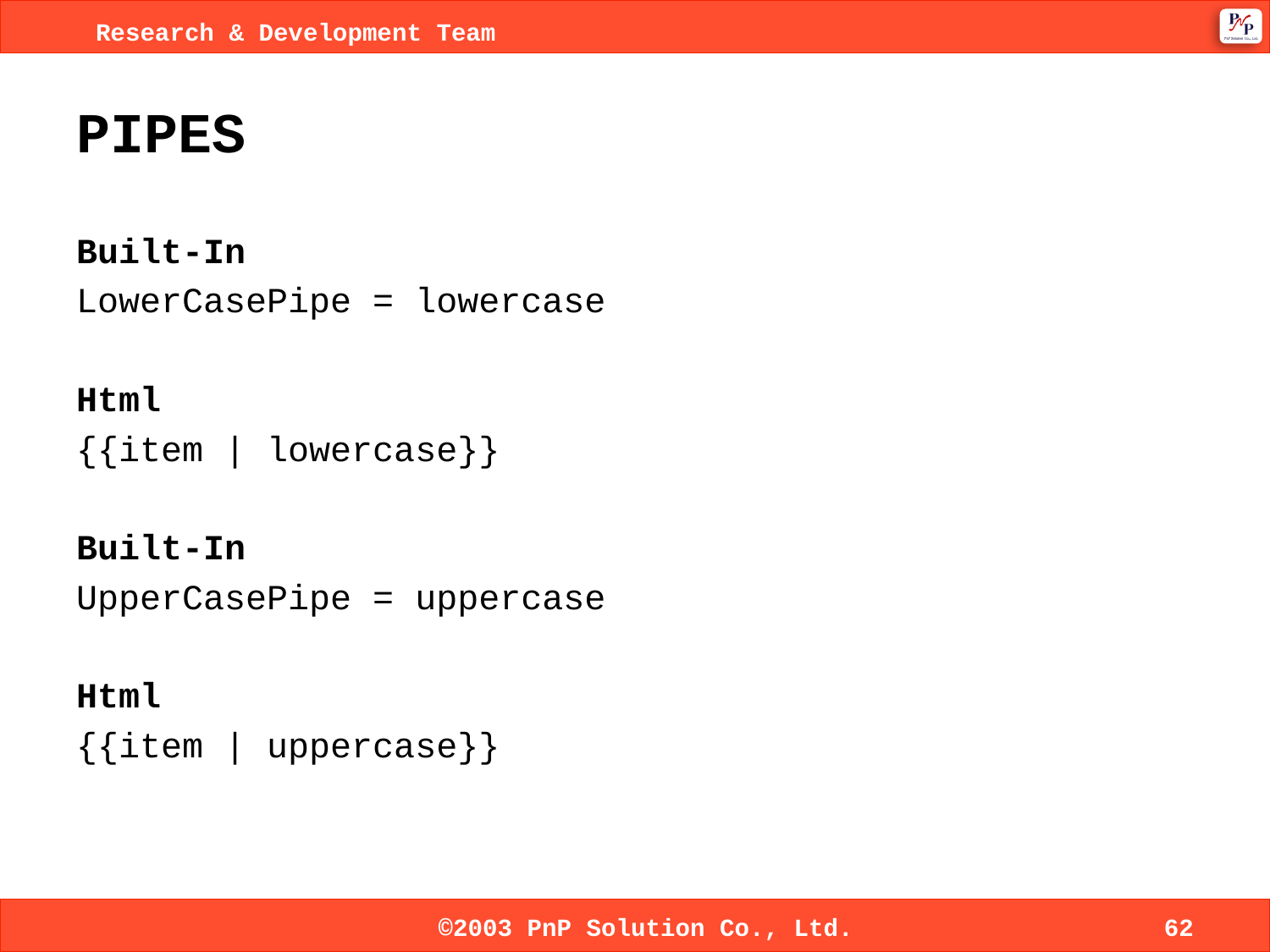

# PIPES
Built-In
LowerCasePipe = lowercase

Html
{{item | lowercase}}

Built-In
UpperCasePipe = uppercase

Html
{{item | uppercase}}

©2003 PnP Solution Co., Ltd.
62